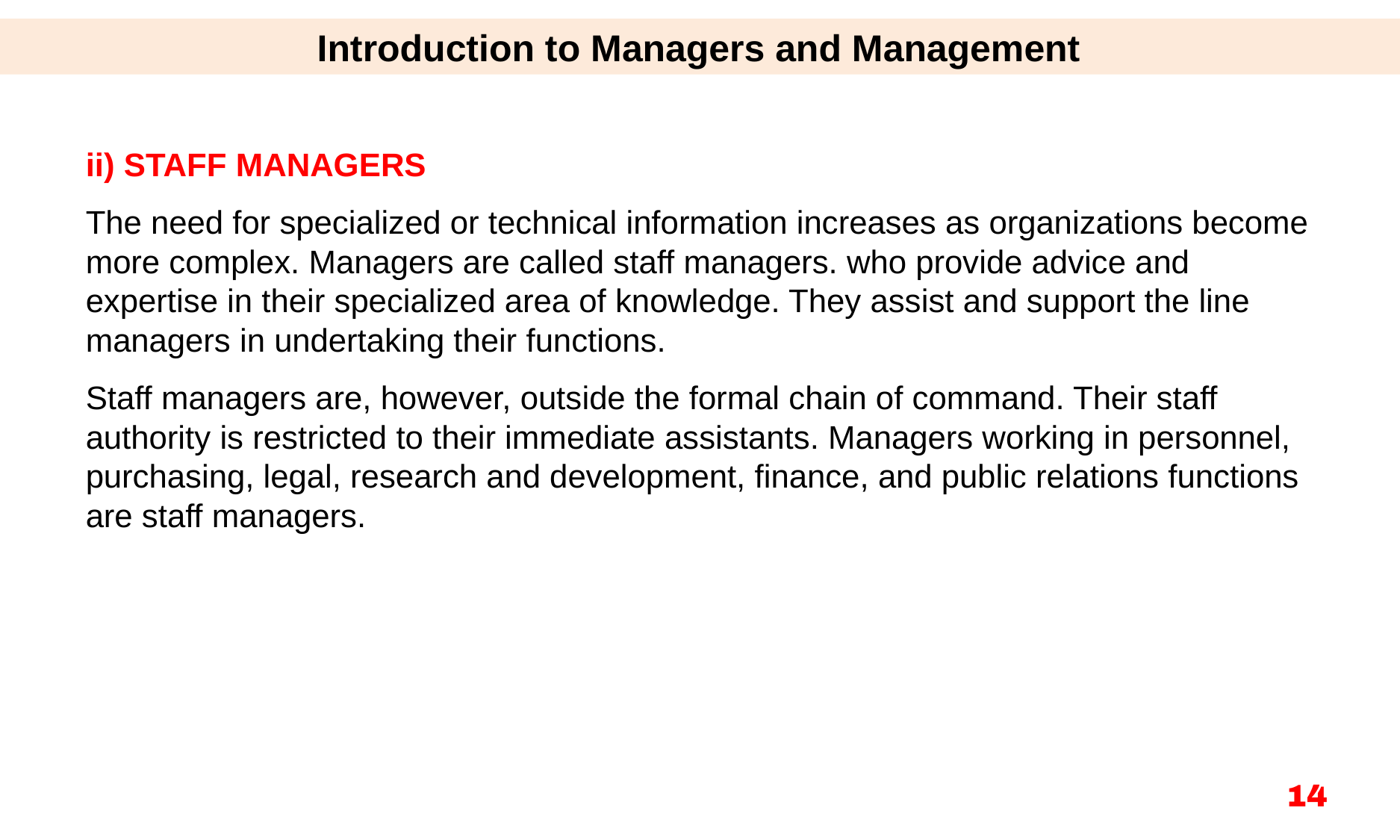

Introduction to Managers and Management
ii) STAFF MANAGERS
The need for specialized or technical information increases as organizations become more complex. Managers are called staff managers. who provide advice and expertise in their specialized area of knowledge. They assist and support the line managers in undertaking their functions.
Staff managers are, however, outside the formal chain of command. Their staff authority is restricted to their immediate assistants. Managers working in personnel, purchasing, legal, research and development, finance, and public relations functions are staff managers.
14